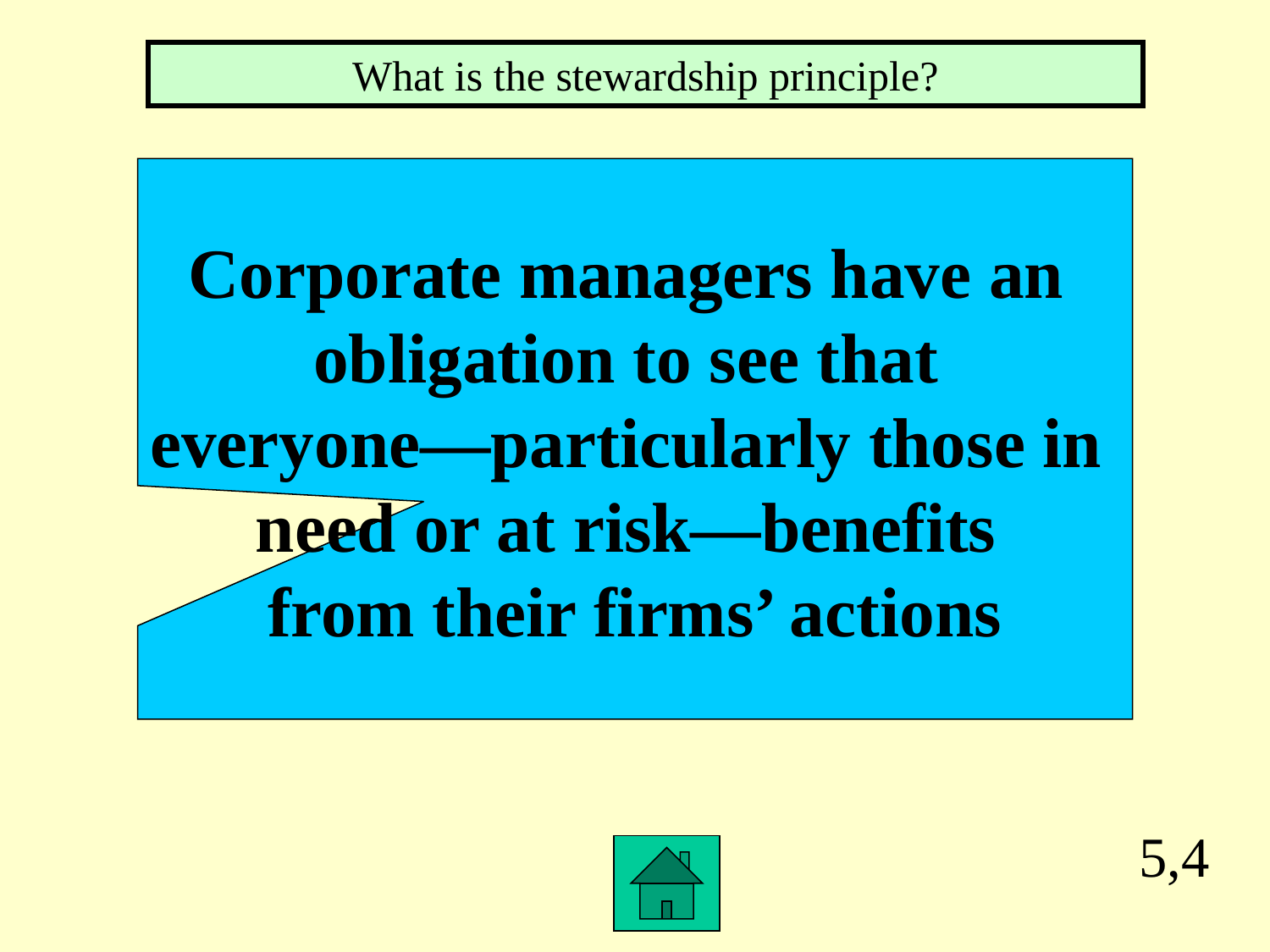

What is the stewardship principle?
Corporate managers have an
obligation to see that
everyone—particularly those in
need or at risk—benefits
from their firms’ actions
5,4